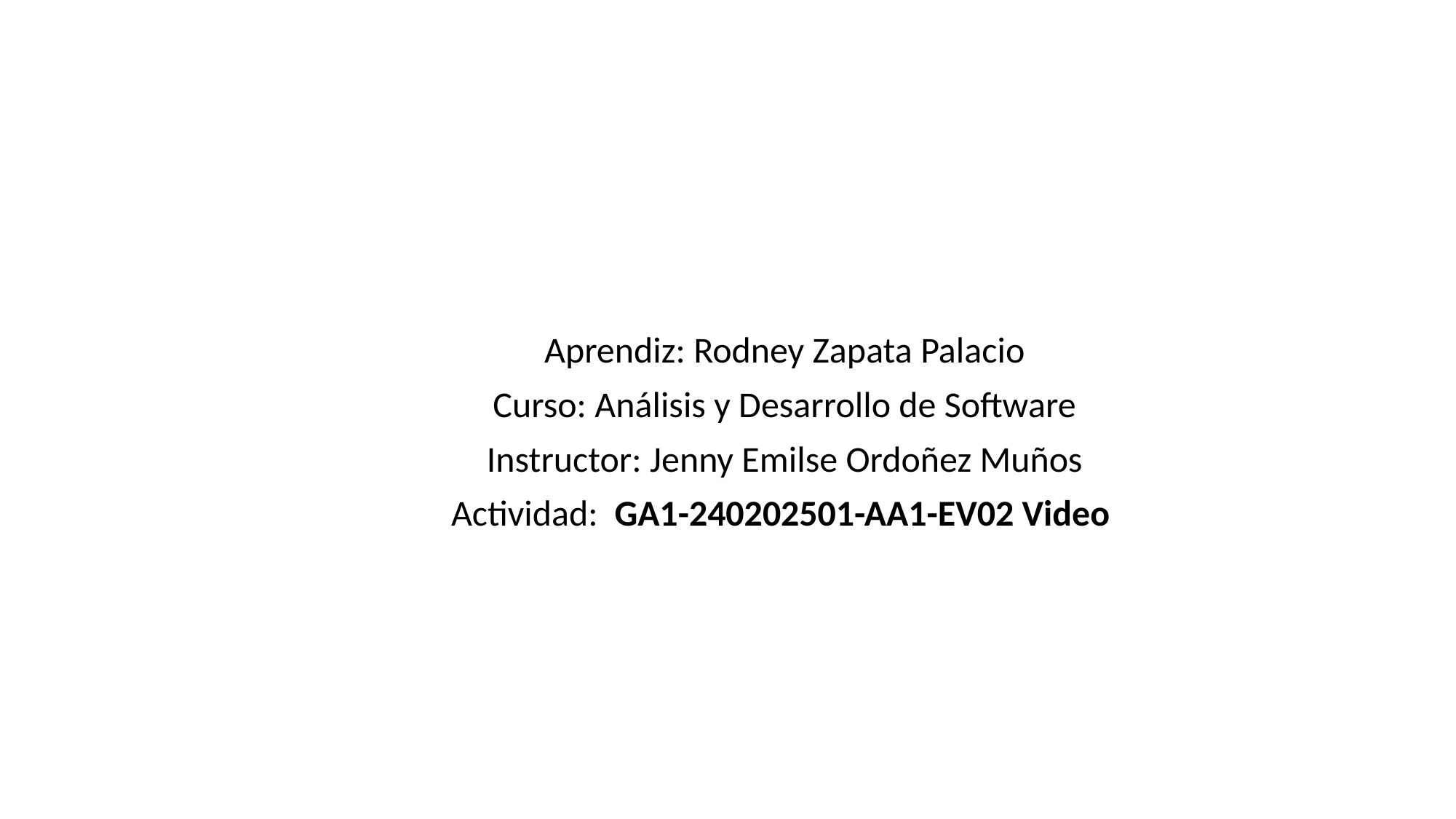

Aprendiz: Rodney Zapata Palacio
Curso: Análisis y Desarrollo de Software
Instructor: Jenny Emilse Ordoñez Muños
Actividad:  GA1-240202501-AA1-EV02 Video